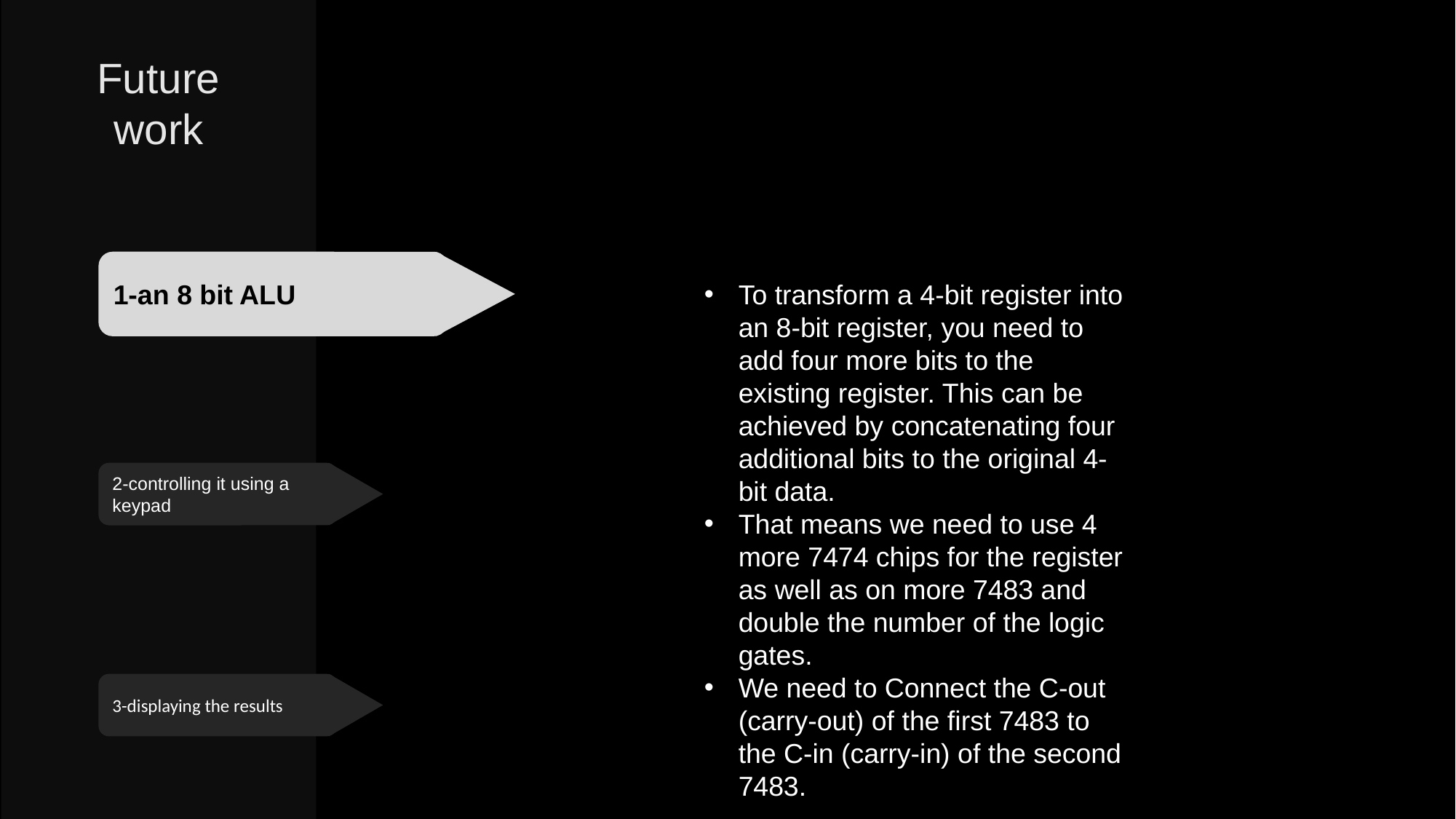

Future work
1-an 8 bit ALU

To transform a 4-bit register into an 8-bit register, you need to add four more bits to the existing register. This can be achieved by concatenating four additional bits to the original 4-bit data.
That means we need to use 4 more 7474 chips for the register as well as on more 7483 and double the number of the logic gates.
We need to Connect the C-out (carry-out) of the first 7483 to the C-in (carry-in) of the second 7483.
Some airlines offer even further filters on the flights and the flight preparation to include all the changes that the clients wants to make
We can also apply these new filters depending on the airline company because the filters may differentiate between a company and another
2-controlling it using a keypad

3-displaying the results